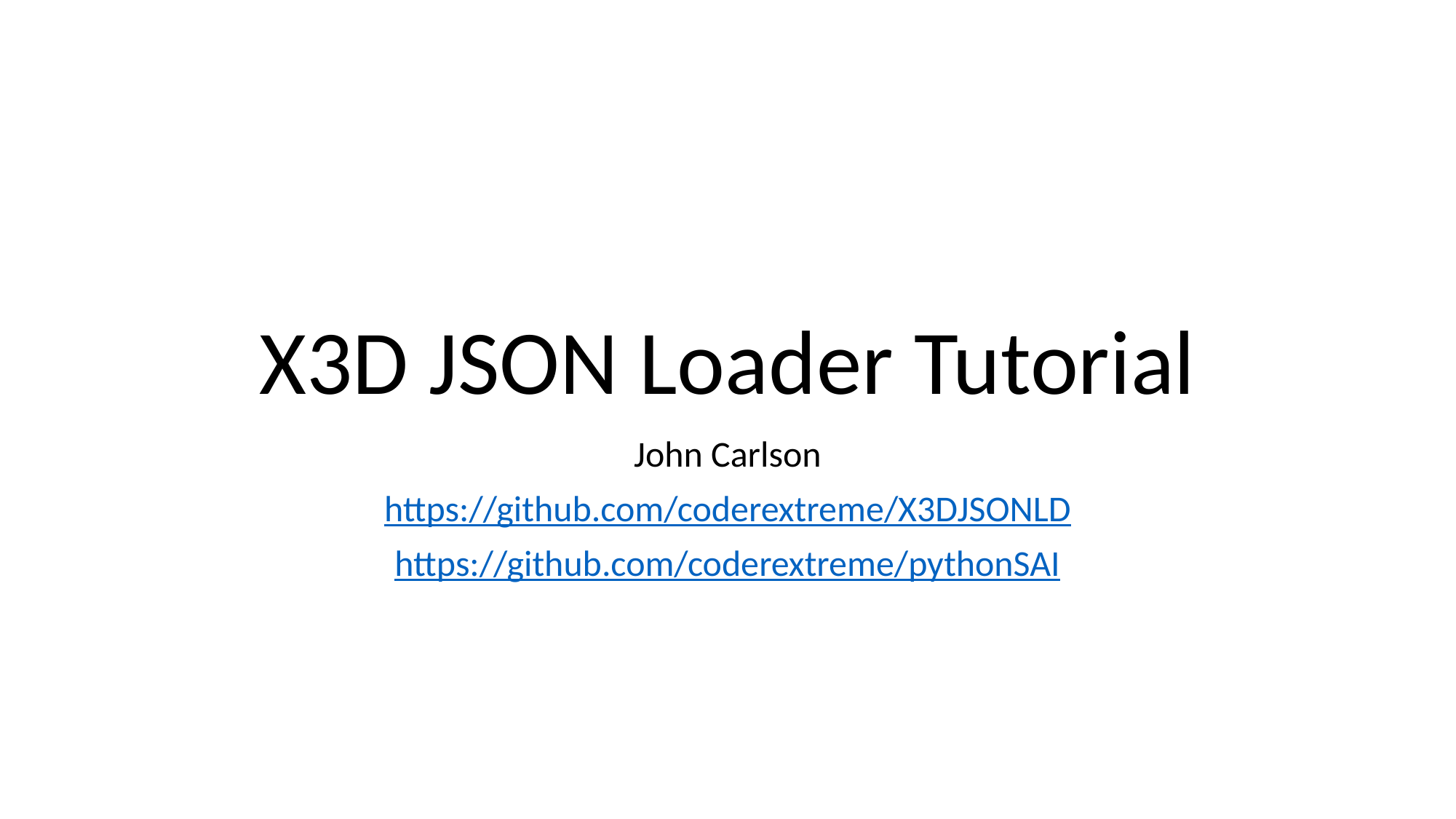

# X3D JSON Loader Tutorial
John Carlson
https://github.com/coderextreme/X3DJSONLD
https://github.com/coderextreme/pythonSAI